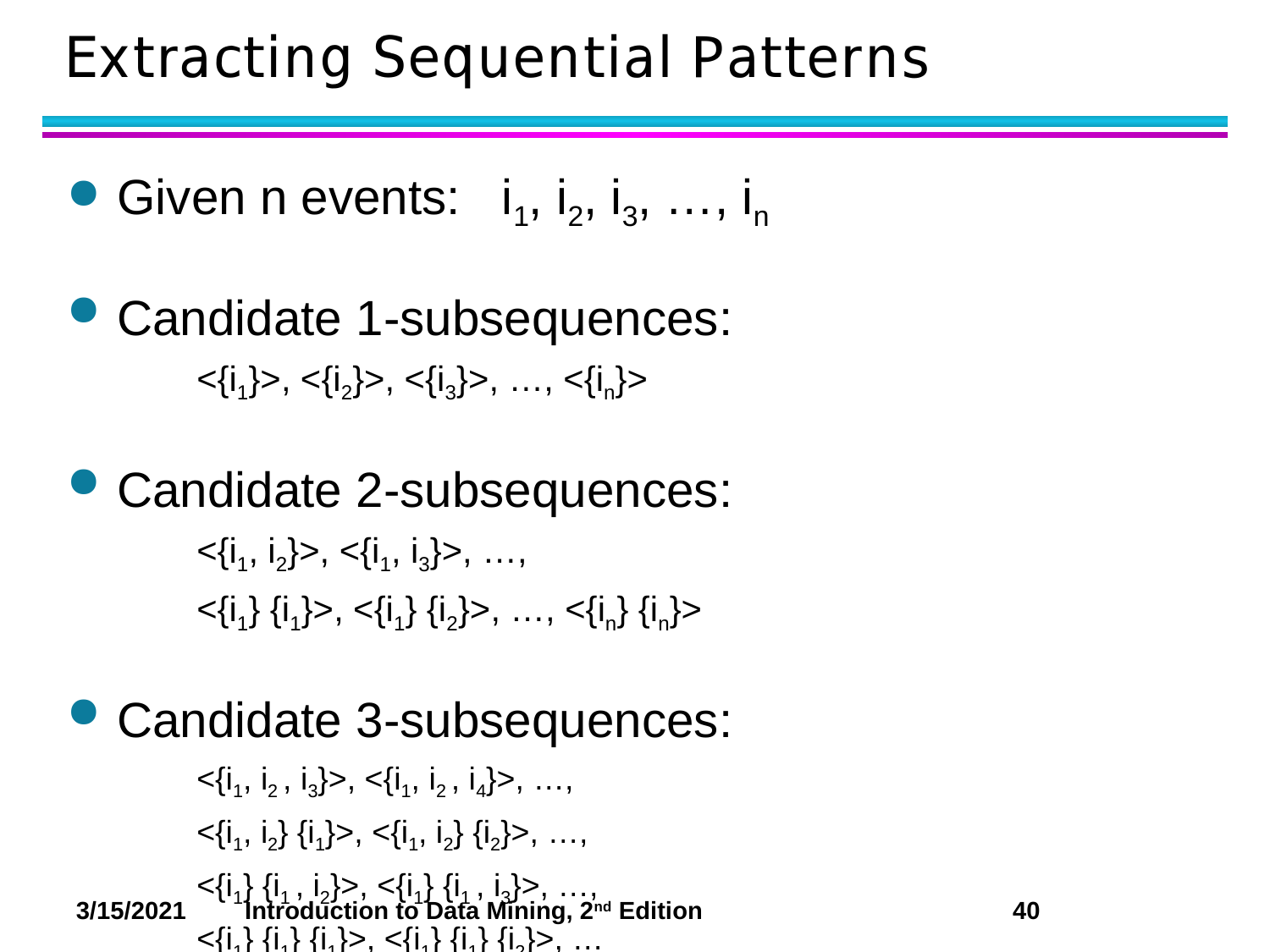

# Extracting Sequential Patterns
Given n events:   i1, i2, i3, …, in

Candidate 1-subsequences:
<{i1}>, <{i2}>, <{i3}>, …, <{in}>

Candidate 2-subsequences:
<{i1, i2}>, <{i1, i3}>, …,
<{i1} {i1}>, <{i1} {i2}>, …, <{in} {in}>

Candidate 3-subsequences:
<{i1, i2 , i3}>, <{i1, i2 , i4}>, …,
<{i1, i2} {i1}>, <{i1, i2} {i2}>, …,
<{i1} {i1 , i2}>, <{i1} {i1 , i3}>, …,
<{i1} {i1} {i1}>, <{i1} {i1} {i2}>, …